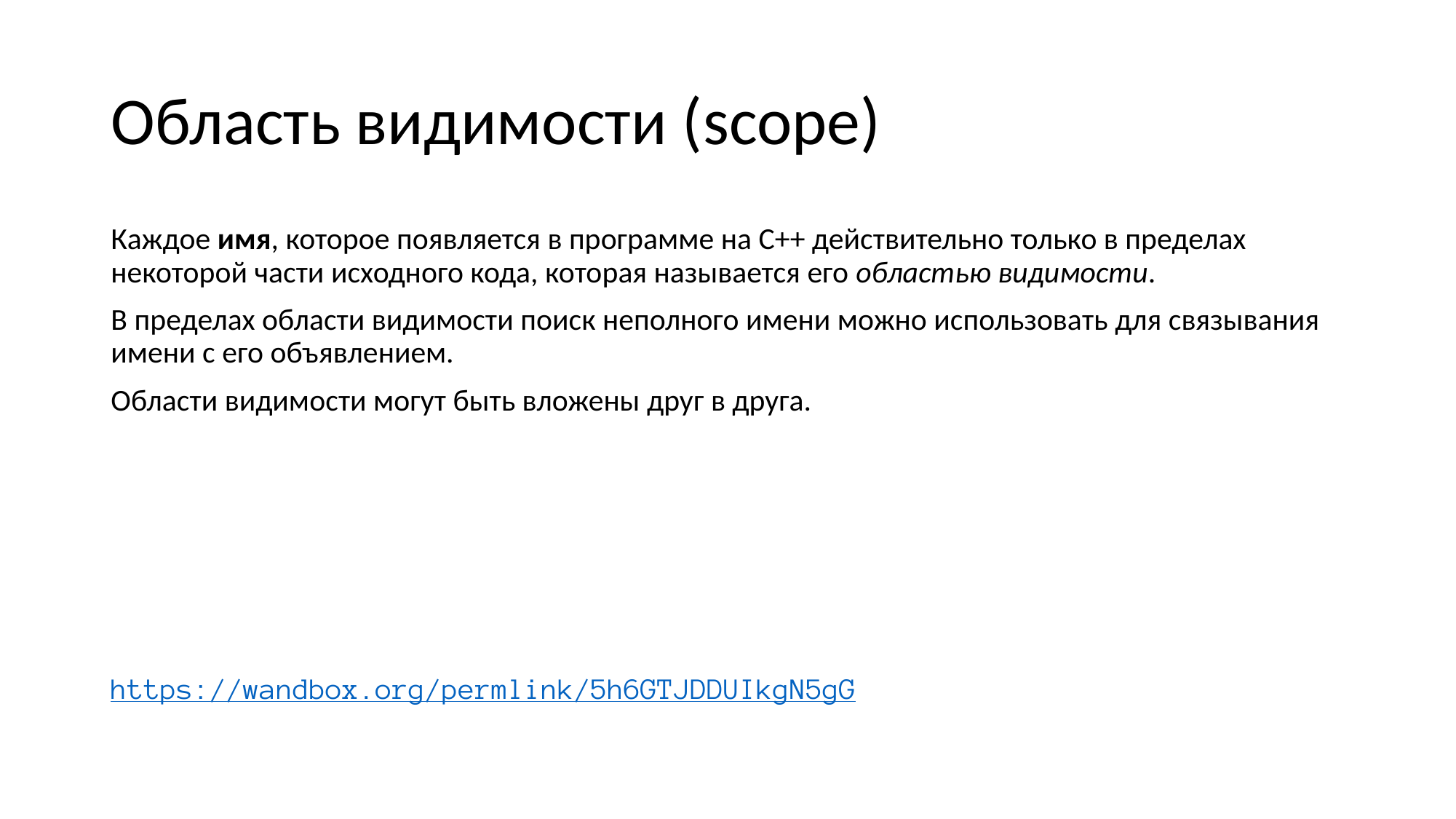

# Область видимости (scope)
Каждое имя, которое появляется в программе на C++ действительно только в пределах некоторой части исходного кода, которая называется его областью видимости.
В пределах области видимости поиск неполного имени можно использовать для связывания имени с его объявлением.
Области видимости могут быть вложены друг в друга.

https://wandbox.org/permlink/5h6GTJDDUIkgN5gG